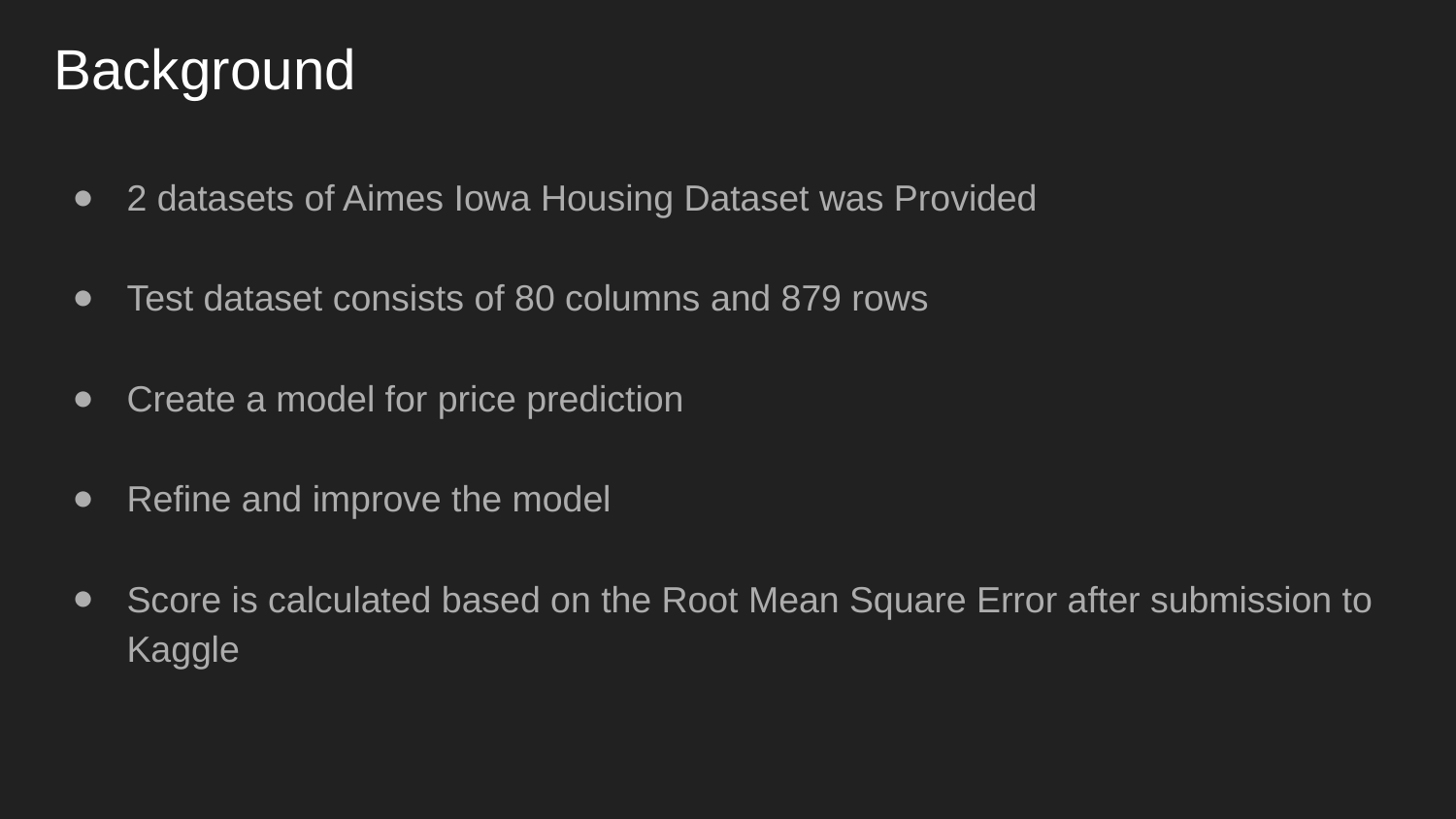

# Background
2 datasets of Aimes Iowa Housing Dataset was Provided

Test dataset consists of 80 columns and 879 rows

Create a model for price prediction

Refine and improve the model

Score is calculated based on the Root Mean Square Error after submission to Kaggle